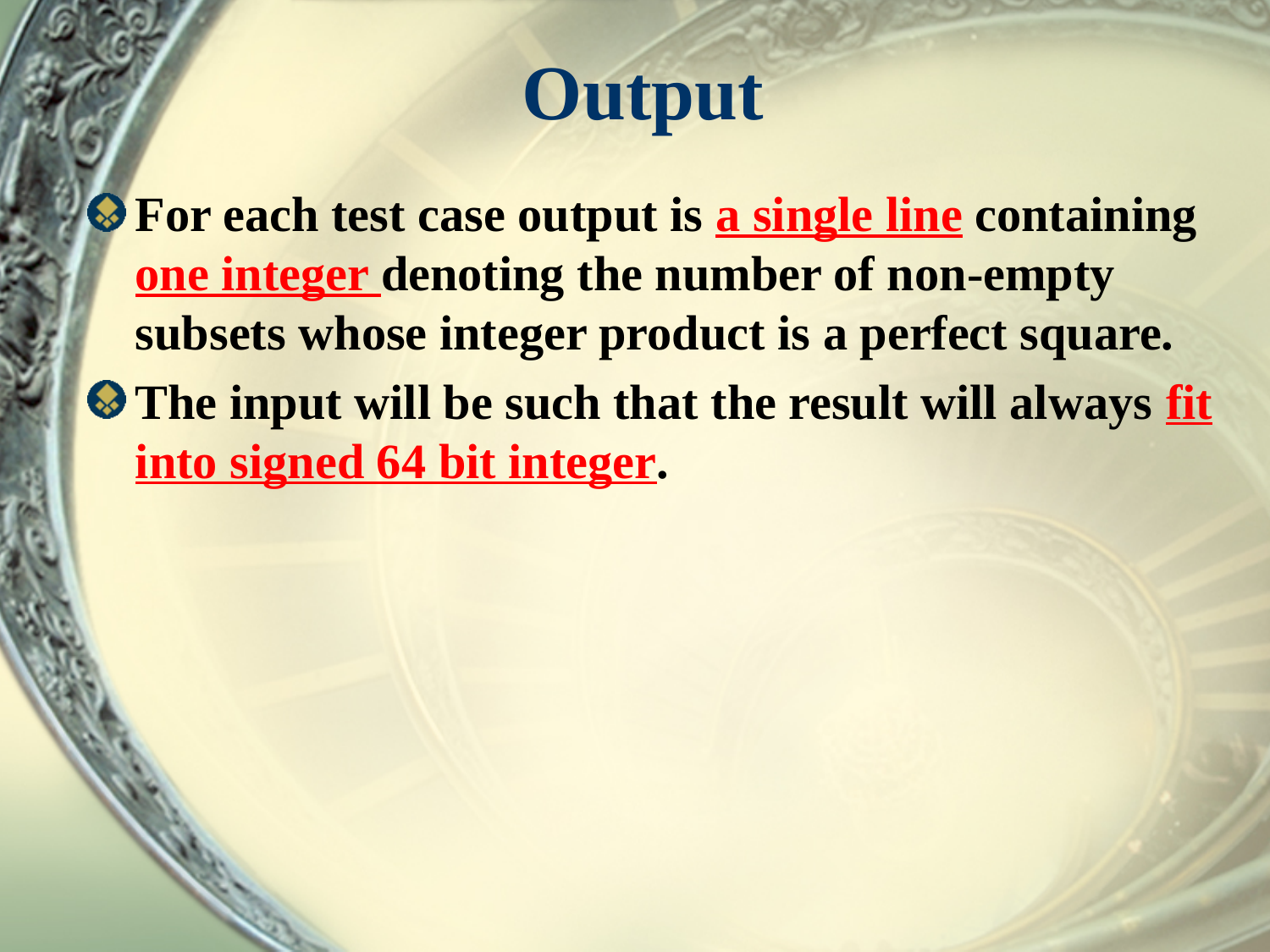

# Output
For each test case output is a single line containing one integer denoting the number of non-empty subsets whose integer product is a perfect square.
The input will be such that the result will always fit into signed 64 bit integer.